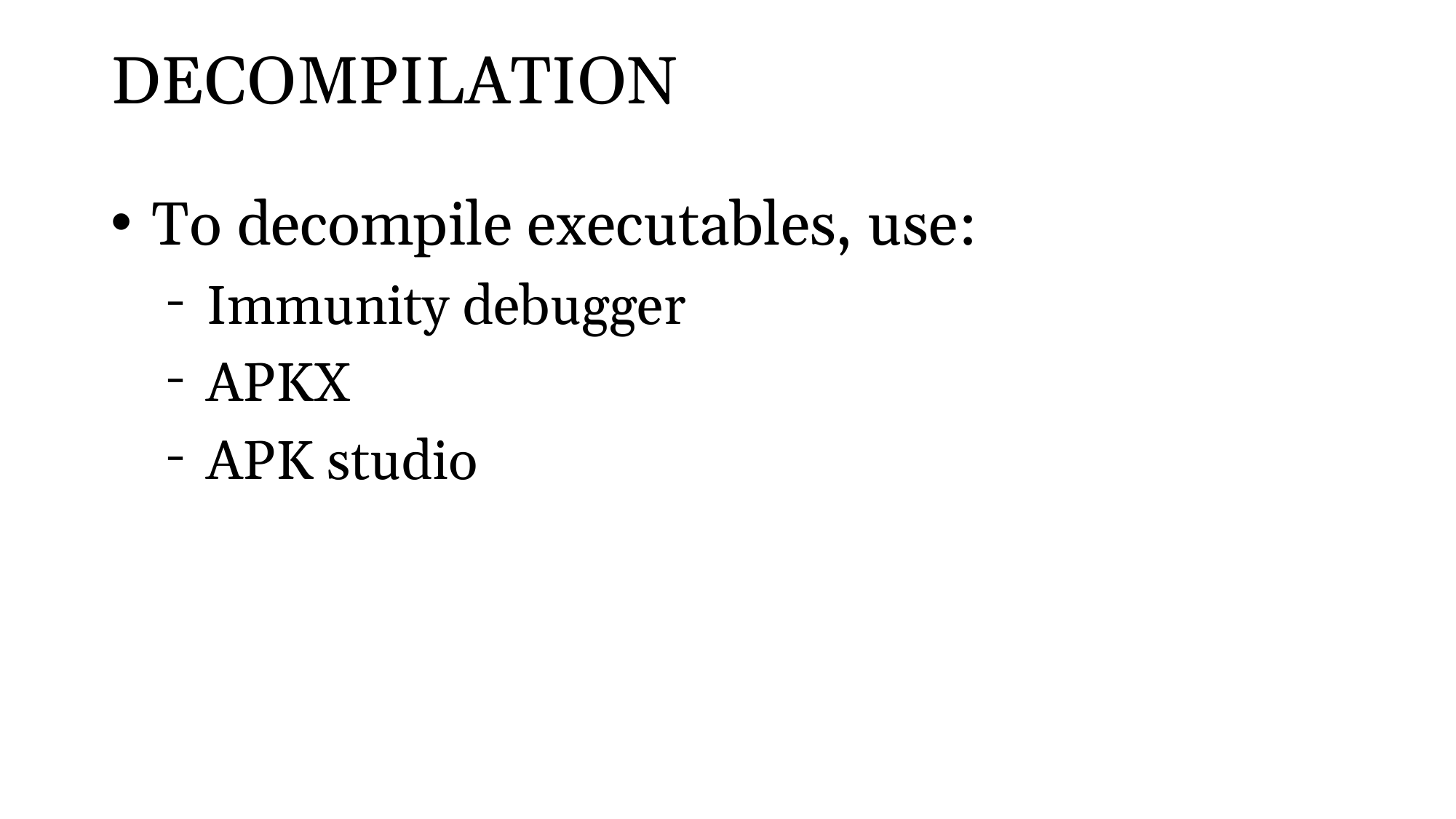

# DECOMPILATION
To decompile executables, use:
Immunity debugger
APKX
APK studio